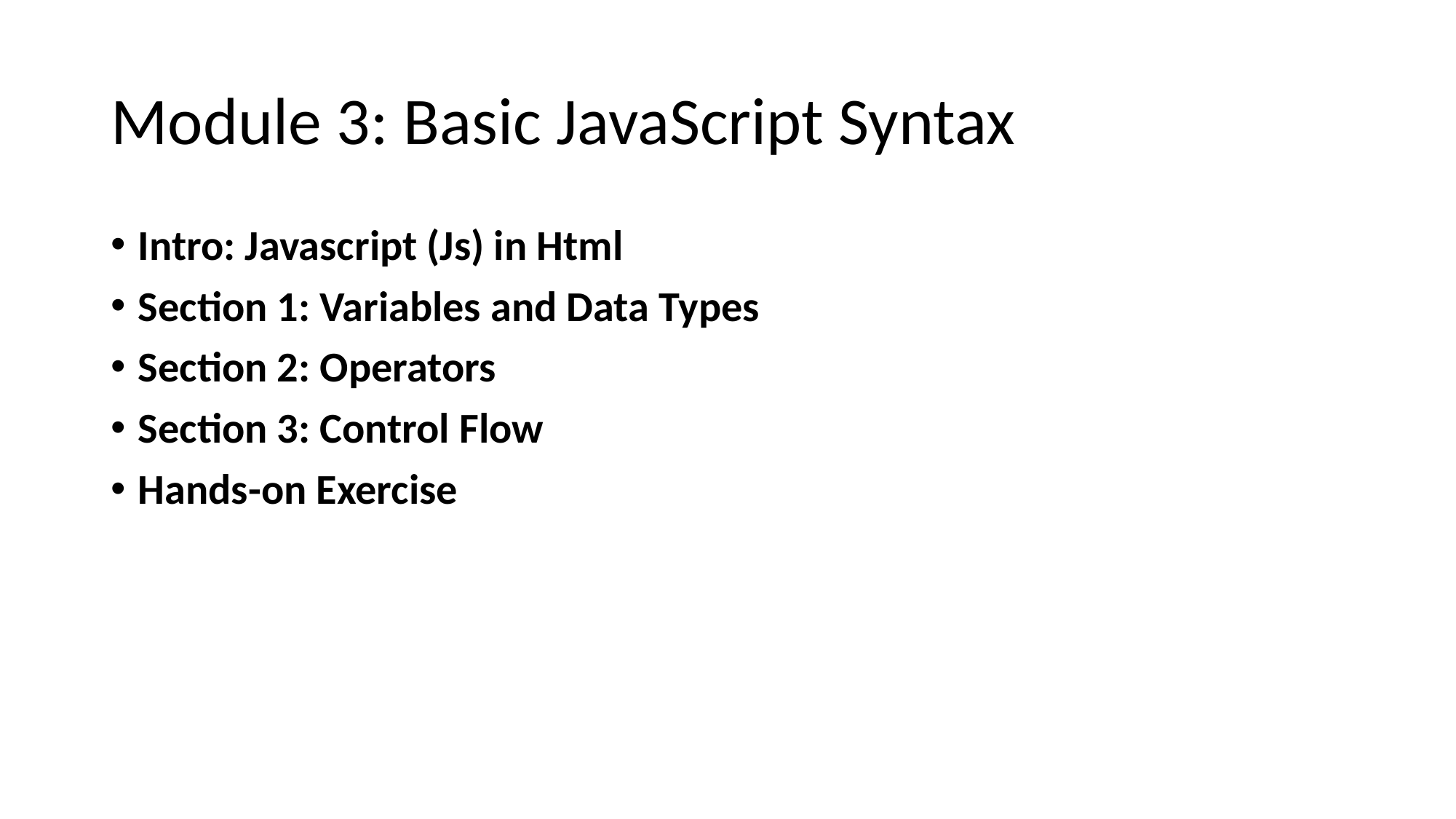

# Module 3: Basic JavaScript Syntax
Intro: Javascript (Js) in Html
Section 1: Variables and Data Types
Section 2: Operators
Section 3: Control Flow
Hands-on Exercise